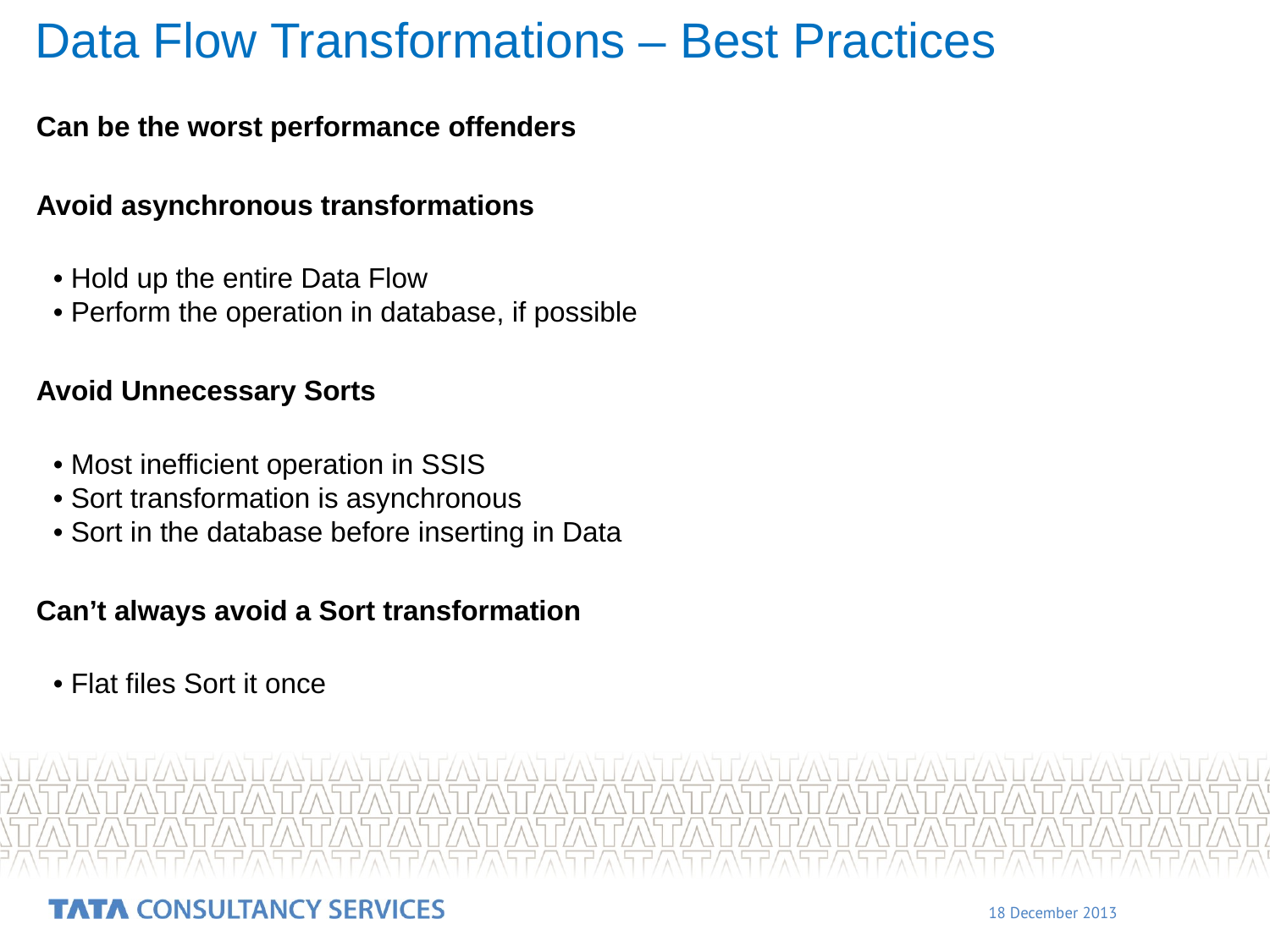

# Data Flow Transformations – Best Practices
Can be the worst performance offenders

Avoid asynchronous transformations
• Hold up the entire Data Flow
• Perform the operation in database, if possible

Avoid Unnecessary Sorts
• Most inefficient operation in SSIS
• Sort transformation is asynchronous
• Sort in the database before inserting in Data

Can’t always avoid a Sort transformation
• Flat files Sort it once